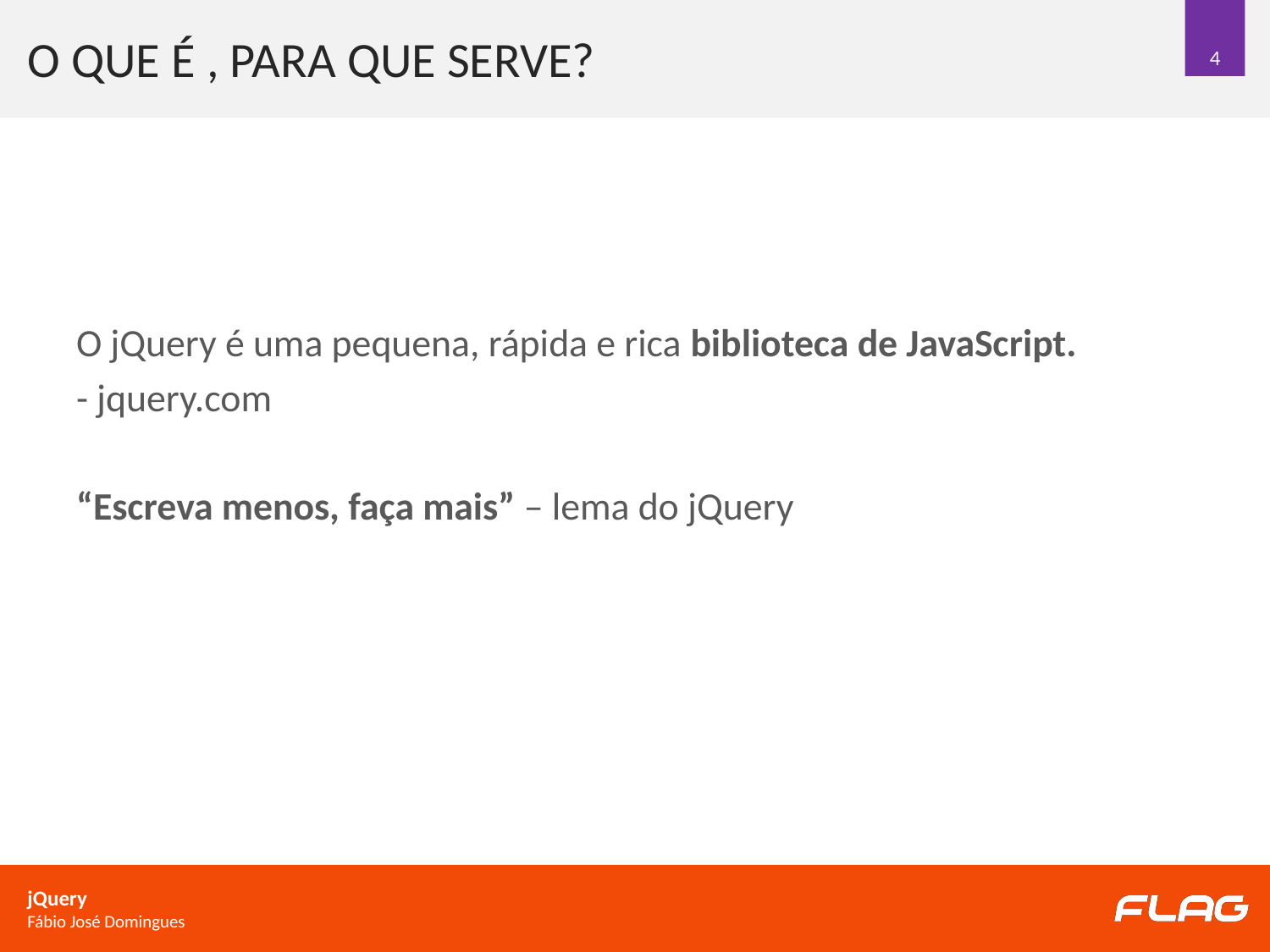

# O que é , para que serve?

O jQuery é uma pequena, rápida e rica biblioteca de JavaScript.
- jquery.com

“Escreva menos, faça mais” – lema do jQuery